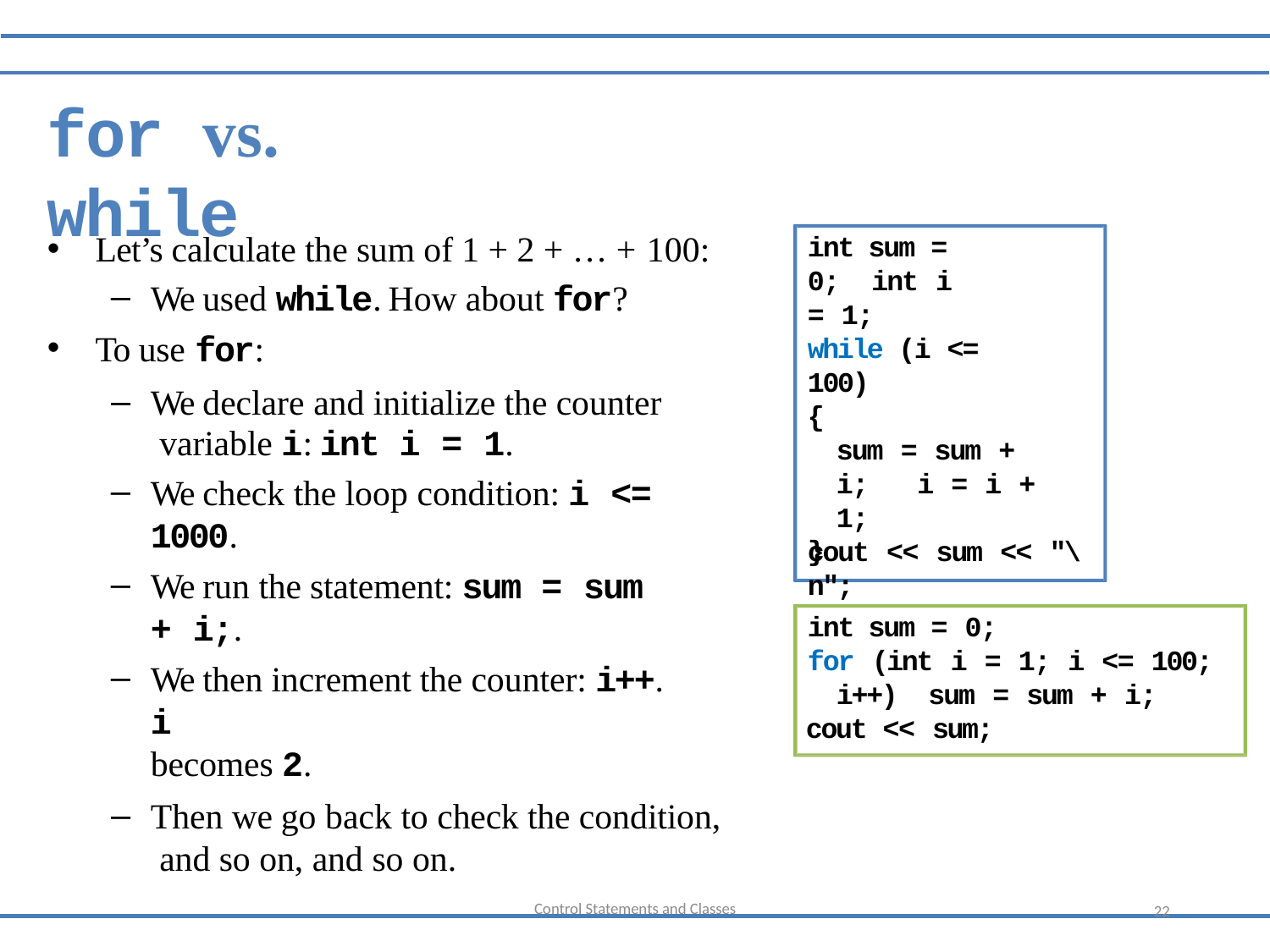

for vs. while
Let’s calculate the sum of 1 + 2 + … + 100:
We used while. How about for?
To use for:
We declare and initialize the counter  variable i: int i = 1.
We check the loop condition: i <= 1000.
We run the statement: sum = sum + i;.
We then increment the counter: i++. i
becomes 2.
Then we go back to check the condition,  and so on, and so on.

int sum = 0;  int i = 1;
while (i <= 100)
{
sum = sum + i;   i = i + 1;
}
cout << sum << "\n";

int sum = 0;
for (int i = 1; i <= 100; i++)  sum = sum + i;
cout << sum;
Control Statements and Classes
22